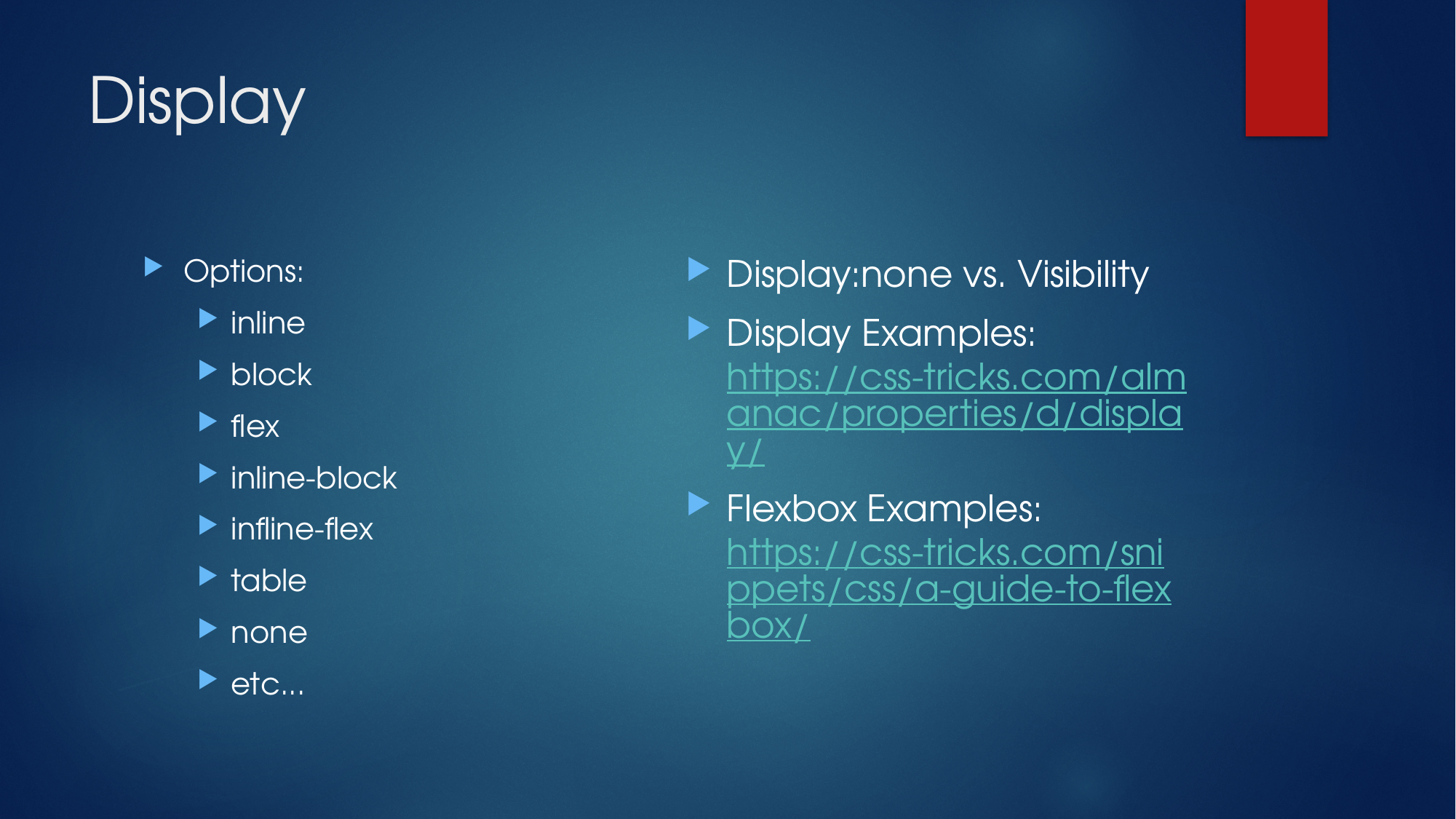

# Display
Display:none vs. Visibility
Display Examples:  https://css-tricks.com/almanac/properties/d/display/
Flexbox Examples:  https://css-tricks.com/snippets/css/a-guide-to-flexbox/

Options:
inline
block
flex
inline-block
infline-flex
table
none
etc...